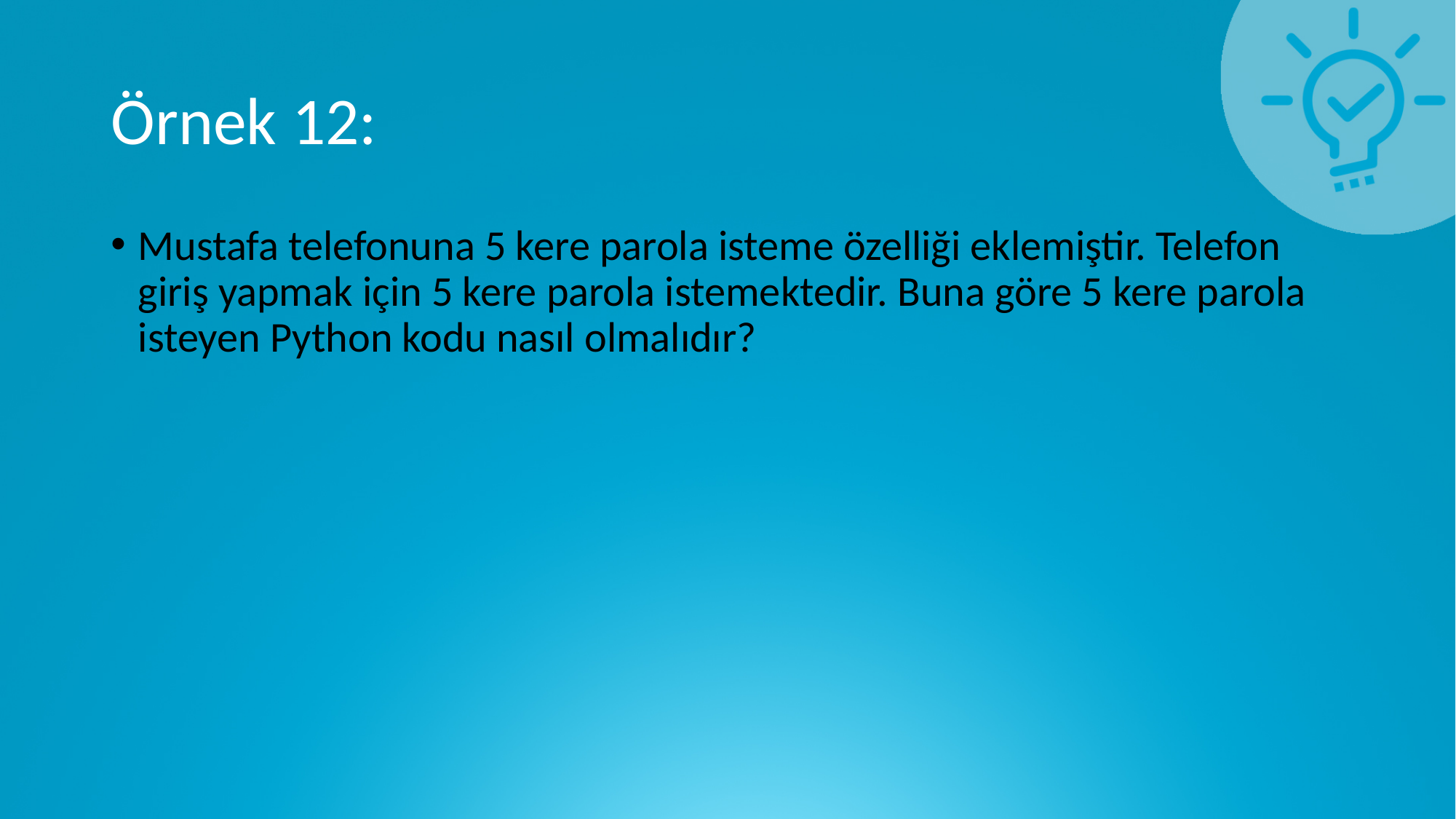

# Örnek 12:
Mustafa telefonuna 5 kere parola isteme özelliği eklemiştir. Telefon giriş yapmak için 5 kere parola istemektedir. Buna göre 5 kere parola isteyen Python kodu nasıl olmalıdır?